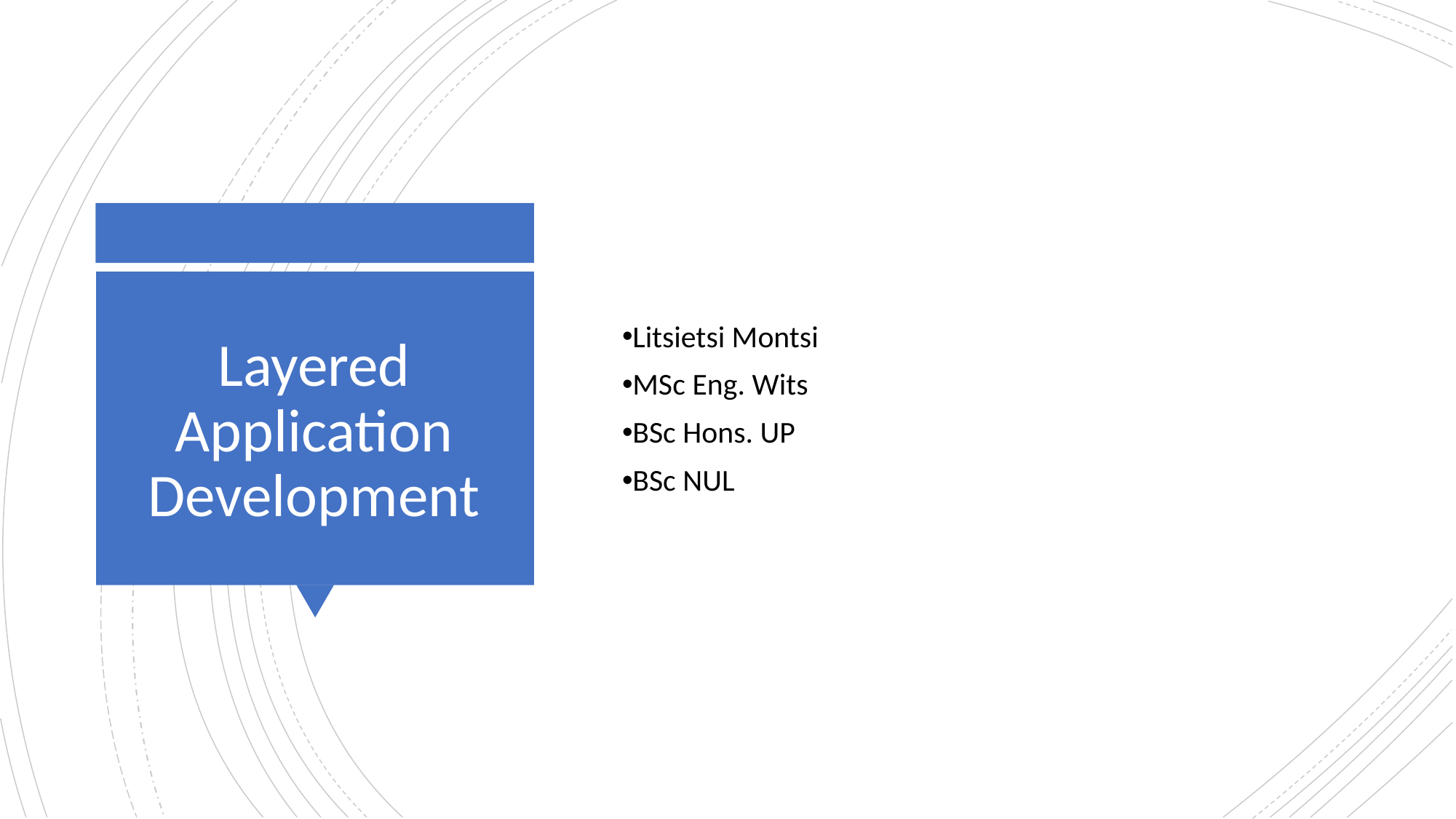

Litsietsi Montsi
MSc Eng. Wits
BSc Hons. UP
BSc NUL

# Layered Application Development